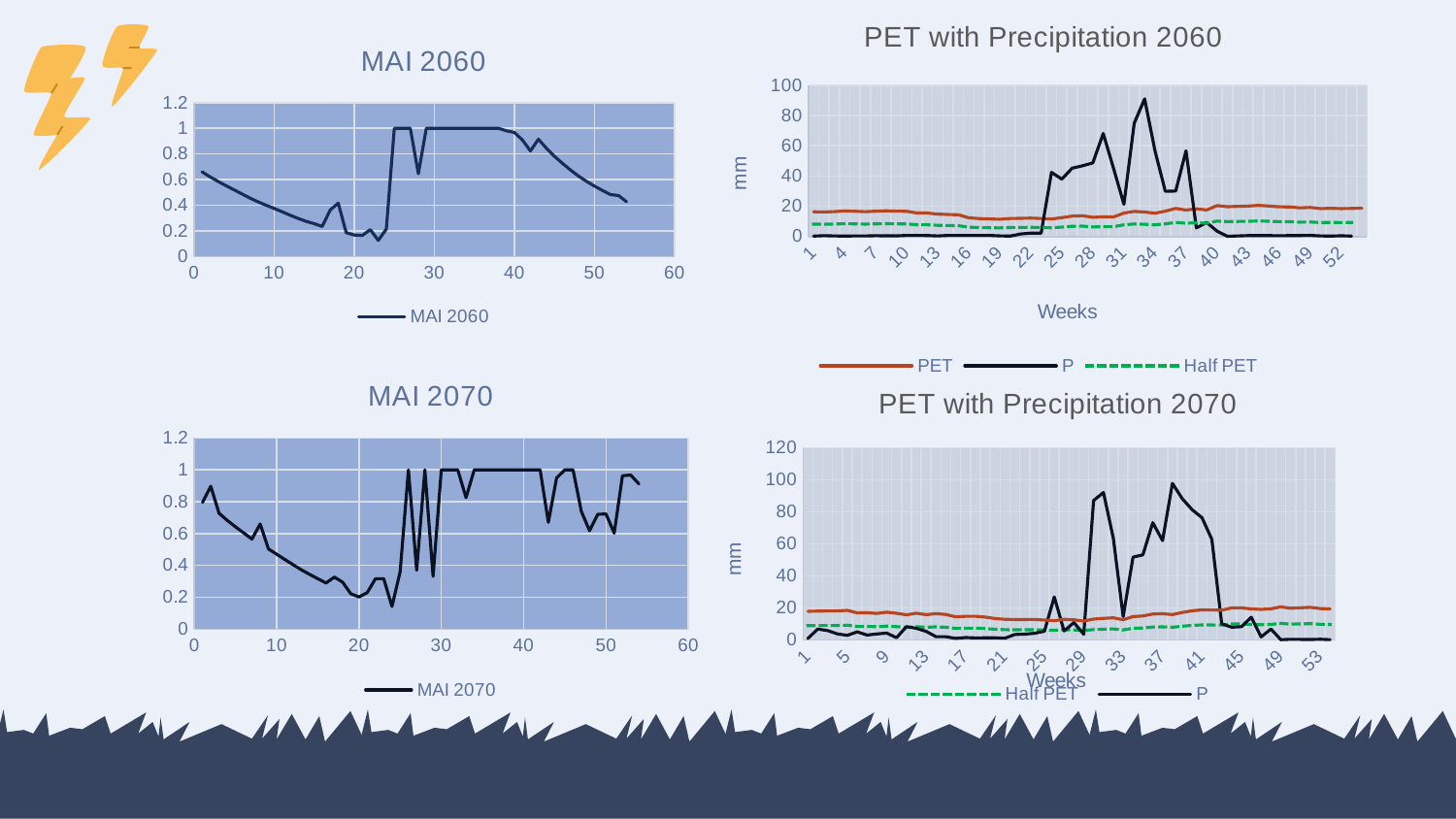

[unsupported chart]

### Chart:

| Category | MAI 2060 |
|---|---|

### Chart:

| Category | MAI 2070 |
|---|---|

### Chart: PET with Precipitation 2070

| Category | Half PET | P | PET |
|---|---|---|---|
| 1 | 8.94432325212905 | 0.98 | 17.8886465042581 |
| 2 | 9.0156861765083 | 6.84 | 18.0313723530166 |
| 3 | 9.0537021514819 | 5.89 | 18.1074043029638 |
| 4 | 9.06575850918335 | 3.809 | 18.1315170183667 |
| 5 | 9.23521854249505 | 2.9 | 18.4704370849901 |
| 6 | 8.46561699728715 | 5.09 | 16.9312339945743 |
| 7 | 8.4946610198286 | 3.09 | 16.9893220396572 |
| 8 | 8.2902917200192 | 3.79 | 16.5805834400384 |
| 9 | 8.666089213835 | 4.32 | 17.33217842767 |
| 10 | 8.3277558697769 | 1.43 | 16.6555117395538 |
| 11 | 7.857892447842 | 8.33 | 15.715784895684 |
| 12 | 8.3420303744954 | 7.29 | 16.6840607489908 |
| 13 | 7.8995923681481 | 5.38 | 15.7991847362962 |
| 14 | 8.22242301092075 | 2.0989 | 16.4448460218415 |
| 15 | 7.9656622046943 | 2.0383 | 15.9313244093886 |
| 16 | 7.2298154350216 | 1.029 | 14.4596308700432 |
| 17 | 7.37796289541375 | 1.57 | 14.7559257908275 |
| 18 | 7.3981867968652 | 1.29 | 14.7963735937304 |
| 19 | 7.1471052453762 | 1.3839 | 14.2942104907524 |
| 20 | 6.68813067010555 | 1.392 | 13.3762613402111 |
| 21 | 6.46114869391825 | 1.13 | 12.9222973878365 |
| 22 | 6.3858150432041 | 3.46 | 12.7716300864082 |
| 23 | 6.39131405239945 | 3.65 | 12.7826281047989 |
| 24 | 6.4028192138156 | 4.202 | 12.8056384276312 |
| 25 | 6.2234416228148 | 5.48 | 12.4468832456296 |
| 26 | 6.01135636819245 | 26.88 | 12.0227127363849 |
| 27 | 6.45094611765805 | 5.61 | 12.9018922353161 |
| 28 | 6.2964366036363 | 10.87 | 12.5928732072726 |
| 29 | 5.90826800916215 | 3.6 | 11.8165360183243 |
| 30 | 6.5267013492495 | 87.0 | 13.053402698499 |
| 31 | 6.74065545027345 | 92.0 | 13.4813109005469 |
| 32 | 6.92035660958305 | 63.49 | 13.8407132191661 |
| 33 | 6.3171601904526 | 14.61 | 12.6343203809052 |
| 34 | 7.30643786727635 | 51.67 | 14.6128757345527 |
| 35 | 7.4883546810701 | 53.1 | 14.9767093621402 |
| 36 | 8.1086261907539 | 73.2 | 16.2172523815078 |
| 37 | 8.1855572933899 | 62.0 | 16.3711145867798 |
| 38 | 7.9380627577426 | 97.7 | 15.8761255154852 |
| 39 | 8.57528512017685 | 88.129 | 17.1505702403537 |
| 40 | 9.1134241269413 | 81.28 | 18.2268482538826 |
| 41 | 9.4101612397646 | 76.29 | 18.8203224795292 |
| 42 | 9.3773867491675 | 62.78 | 18.754773498335 |
| 43 | 9.2917713801497 | 10.11 | 18.5835427602994 |
| 44 | 9.99844019101555 | 7.97 | 19.9968803820311 |
| 45 | 10.0281329799646 | 8.29 | 20.0562659599293 |
| 46 | 9.6990148497271 | 14.19 | 19.3980296994542 |
| 47 | 9.54216541507395 | 1.93 | 19.0843308301479 |
| 48 | 9.7311376329895 | 6.83 | 19.462275265979 |
| 49 | 10.3278551930424 | 0.202 | 20.6557103860848 |
| 50 | 9.9000449769276 | 0.438 | 19.8000899538552 |
| 51 | 10.0522182579969 | 0.39 | 20.1044365159938 |
| 52 | 10.1883524532305 | 0.2902 | 20.376704906461 |
| 53 | 9.8035337362336 | 0.4738 | 19.6070674724672 |
| 54 | 9.7113860103562 | 0.239 | 19.4227720207124 |